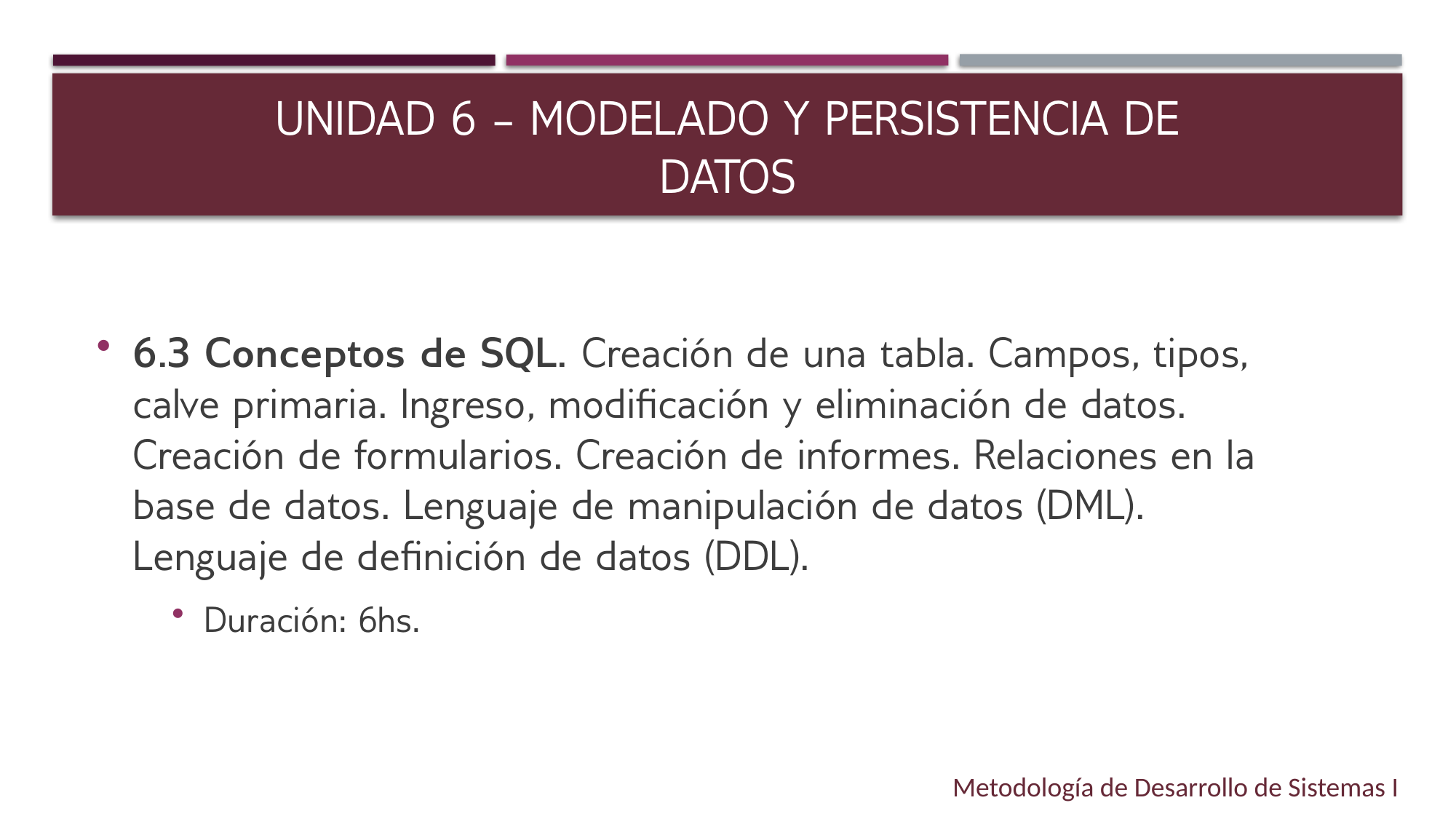

# Unidad 6 – modelado y persistencia de datos
6.3 Conceptos de SQL. Creación de una tabla. Campos, tipos, calve primaria. Ingreso, modificación y eliminación de datos. Creación de formularios. Creación de informes. Relaciones en la base de datos. Lenguaje de manipulación de datos (DML). Lenguaje de definición de datos (DDL).
Duración: 6hs.

Metodología de Desarrollo de Sistemas I